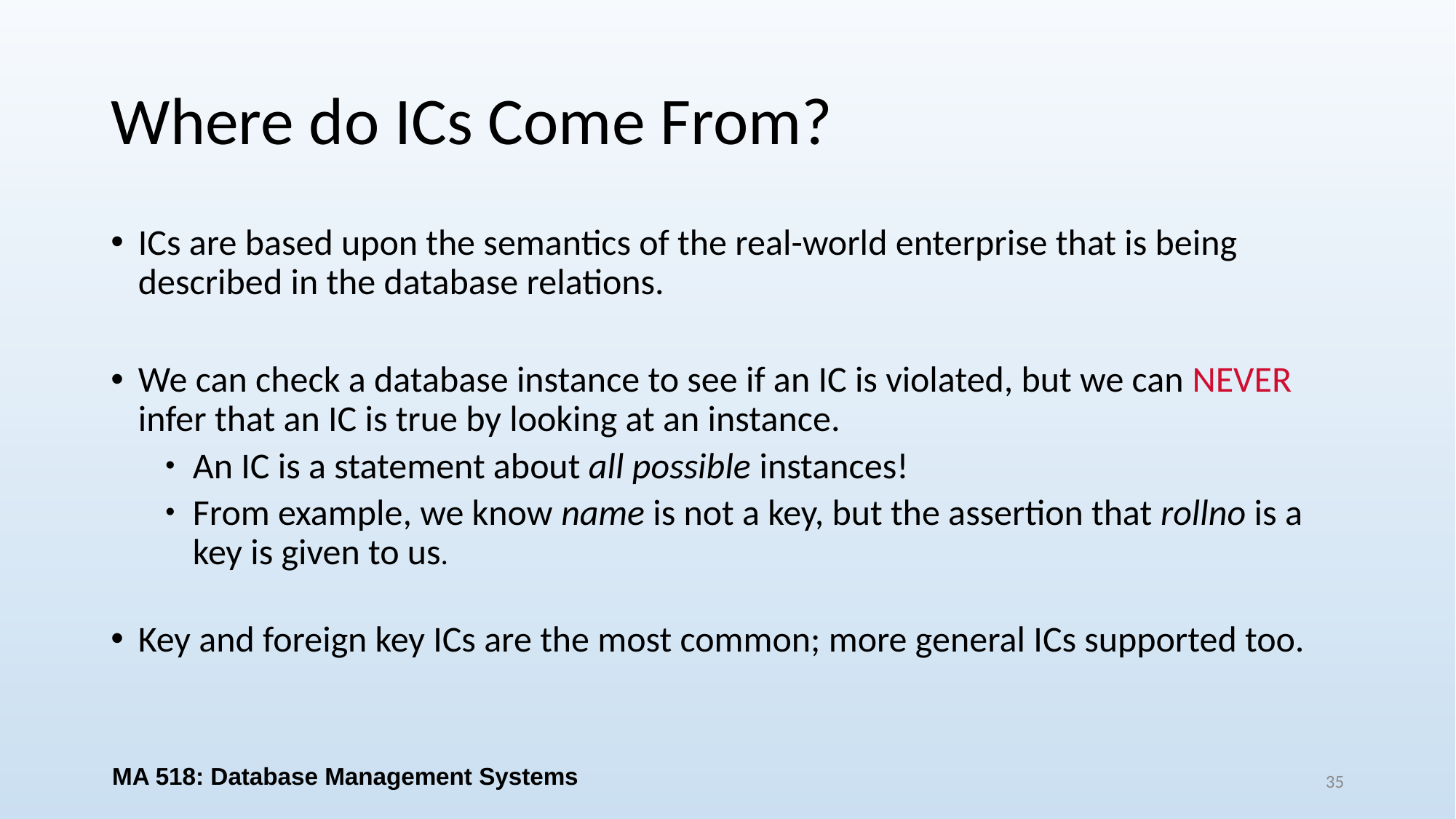

# Where do ICs Come From?
ICs are based upon the semantics of the real-world enterprise that is being described in the database relations.
We can check a database instance to see if an IC is violated, but we can NEVER infer that an IC is true by looking at an instance.
An IC is a statement about all possible instances!
From example, we know name is not a key, but the assertion that rollno is a key is given to us.
Key and foreign key ICs are the most common; more general ICs supported too.

MA 518: Database Management Systems
35